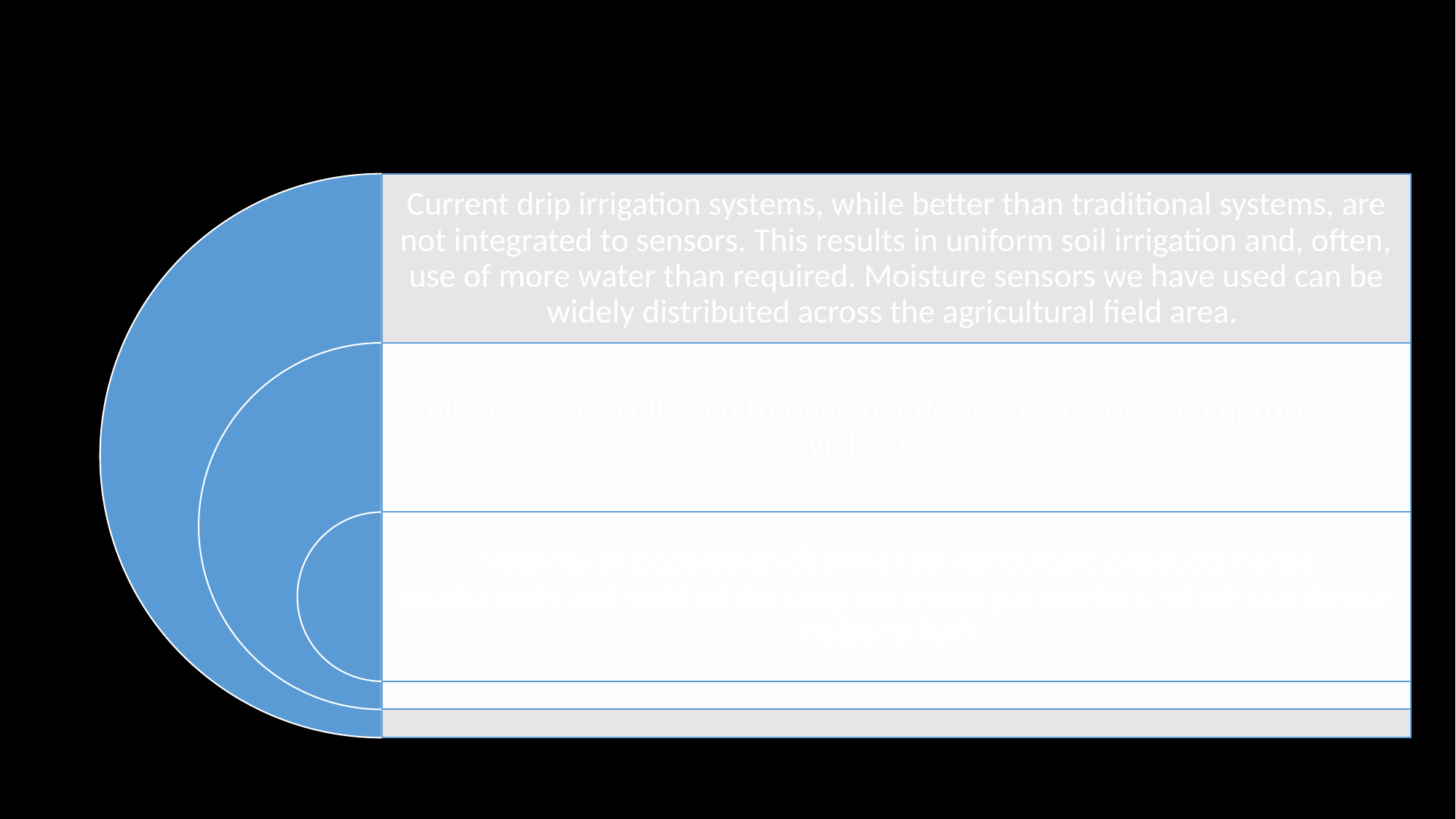

Current drip irrigation systems, while better than traditional systems, are not integrated to sensors. This results in uniform soil irrigation and, often, use of more water than required. Moisture sensors we have used can be widely distributed across the agricultural field area.
All these data collected through our device are utilized to improve the yield of crop.
Majority of population depends on agriculture products hence productivity and yield of the crop are major parameters, which our device helps to fulfil.